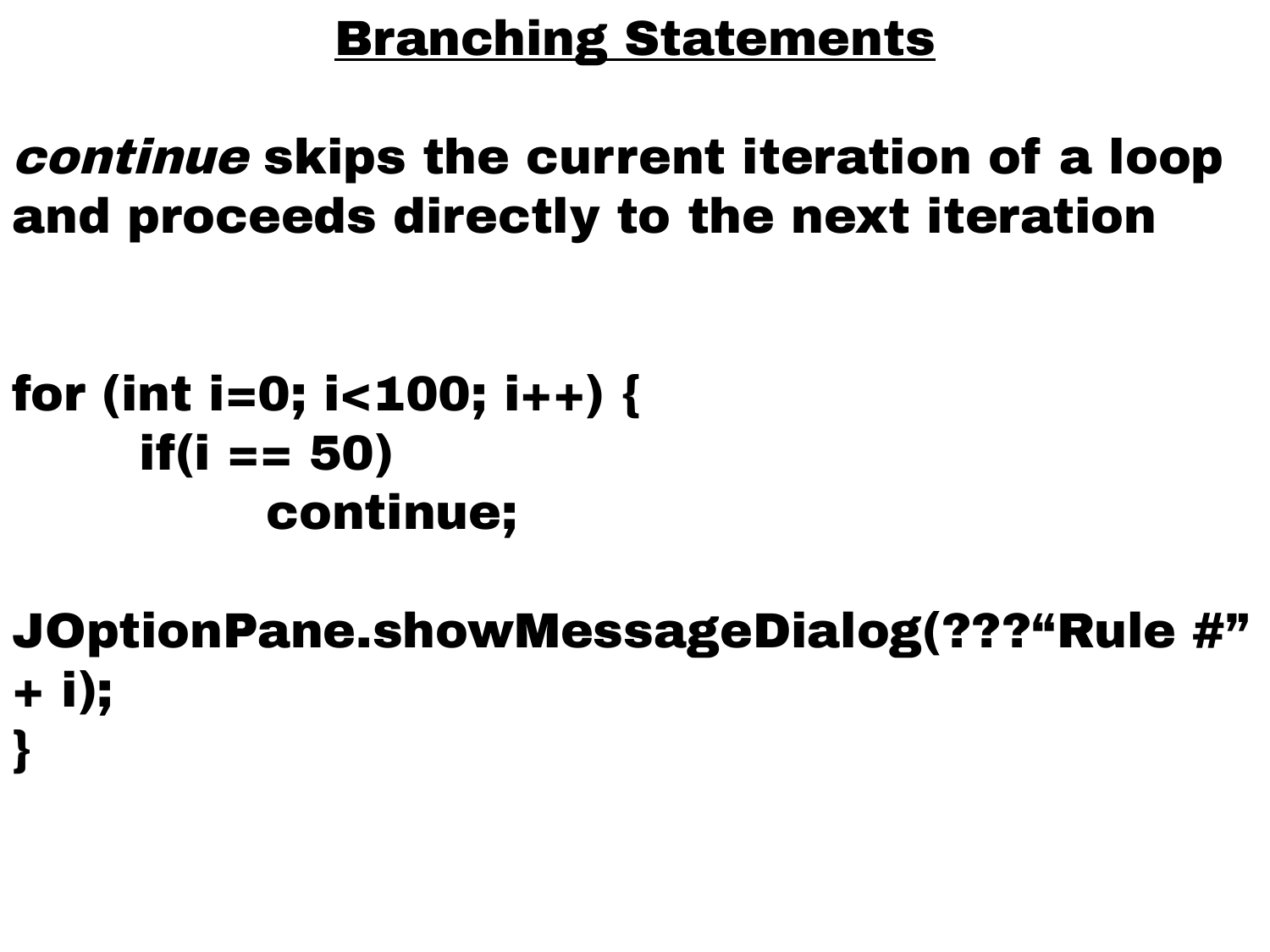

Branching Statements

continue skips the current iteration of a loop and proceeds directly to the next iteration

for (int i=0; i<100; i++) {
	if(i == 50)
		continue;
	JOptionPane.showMessageDialog(???“Rule #” + i);
}